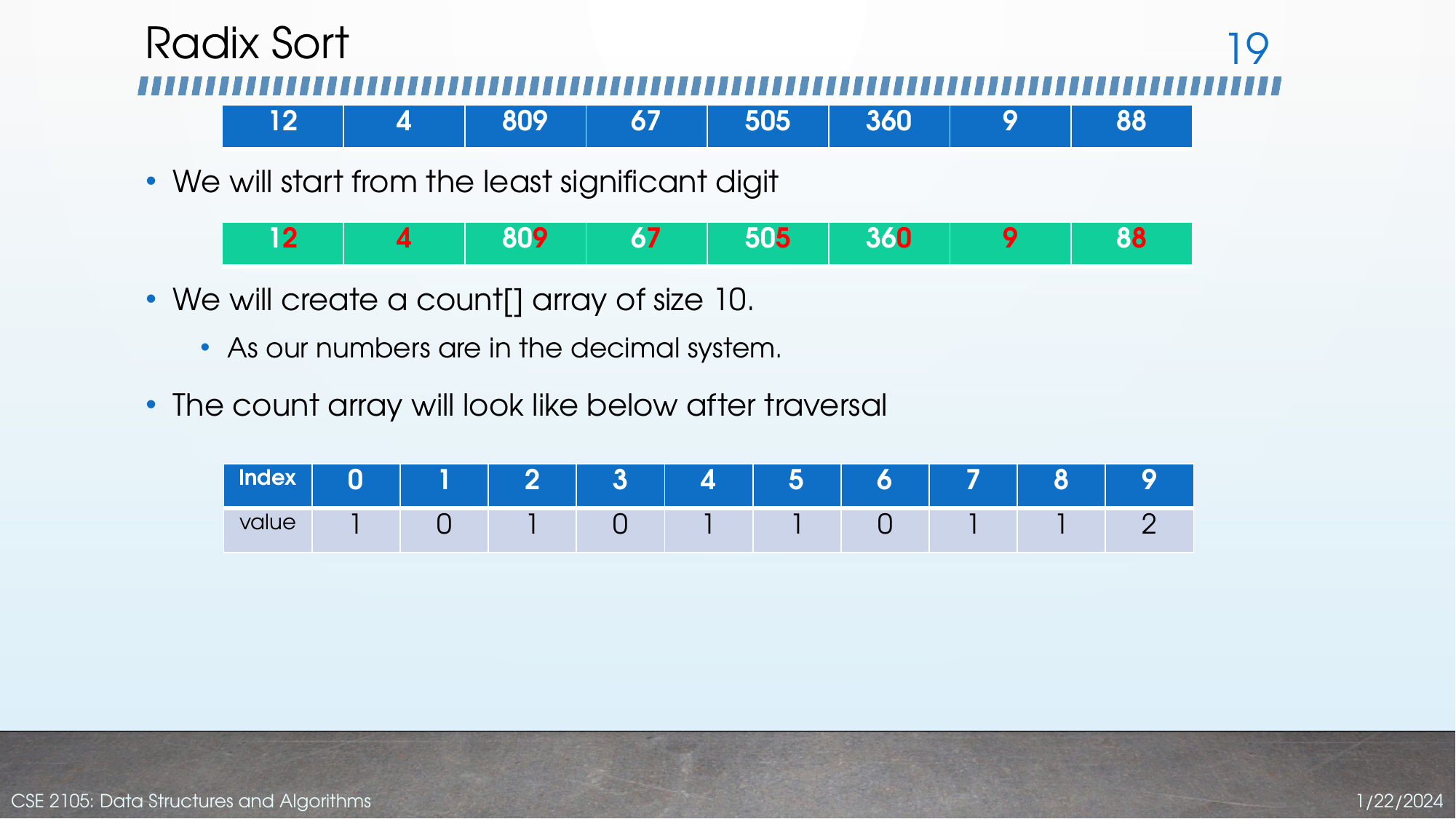

# Radix Sort
19

We will start from the least significant digit

We will create a count[] array of size 10.
As our numbers are in the decimal system.
The count array will look like below after traversal

| 12 | 4 | 809 | 67 | 505 | 360 | 9 | 88 |
| --- | --- | --- | --- | --- | --- | --- | --- |
| 12 | 4 | 809 | 67 | 505 | 360 | 9 | 88 |
| --- | --- | --- | --- | --- | --- | --- | --- |
| Index | 0 | 1 | 2 | 3 | 4 | 5 | 6 | 7 | 8 | 9 |
| --- | --- | --- | --- | --- | --- | --- | --- | --- | --- | --- |
| value | 1 | 0 | 1 | 0 | 1 | 1 | 0 | 1 | 1 | 2 |
1/22/2024
CSE 2105: Data Structures and Algorithms